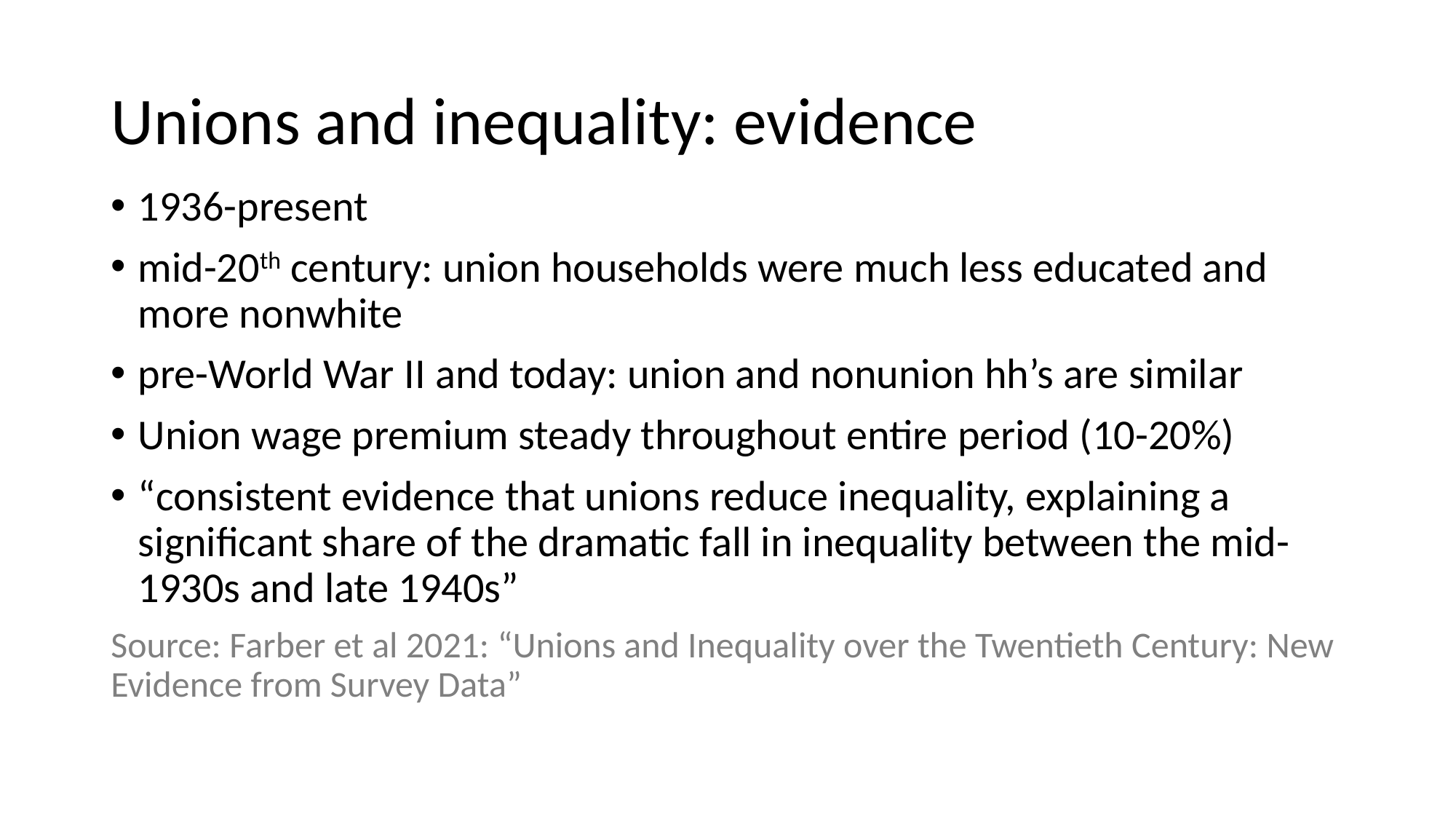

# Unions and inequality: evidence
1936-present
mid-20th century: union households were much less educated and more nonwhite
pre-World War II and today: union and nonunion hh’s are similar
Union wage premium steady throughout entire period (10-20%)
“consistent evidence that unions reduce inequality, explaining a significant share of the dramatic fall in inequality between the mid-1930s and late 1940s”
Source: Farber et al 2021: “Unions and Inequality over the Twentieth Century: New Evidence from Survey Data”